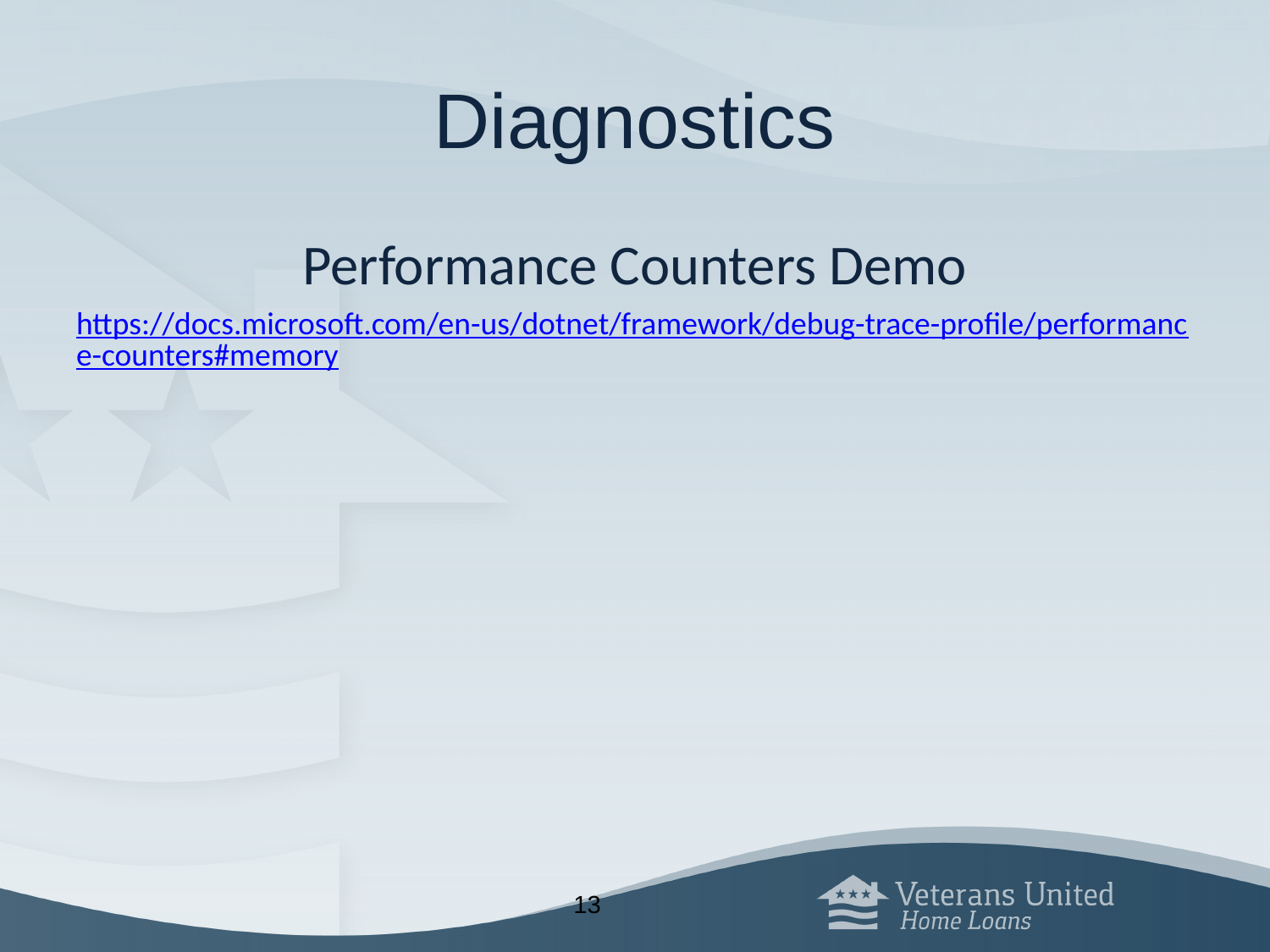

# Diagnostics
Performance Counters Demo
https://docs.microsoft.com/en-us/dotnet/framework/debug-trace-profile/performance-counters#memory
13